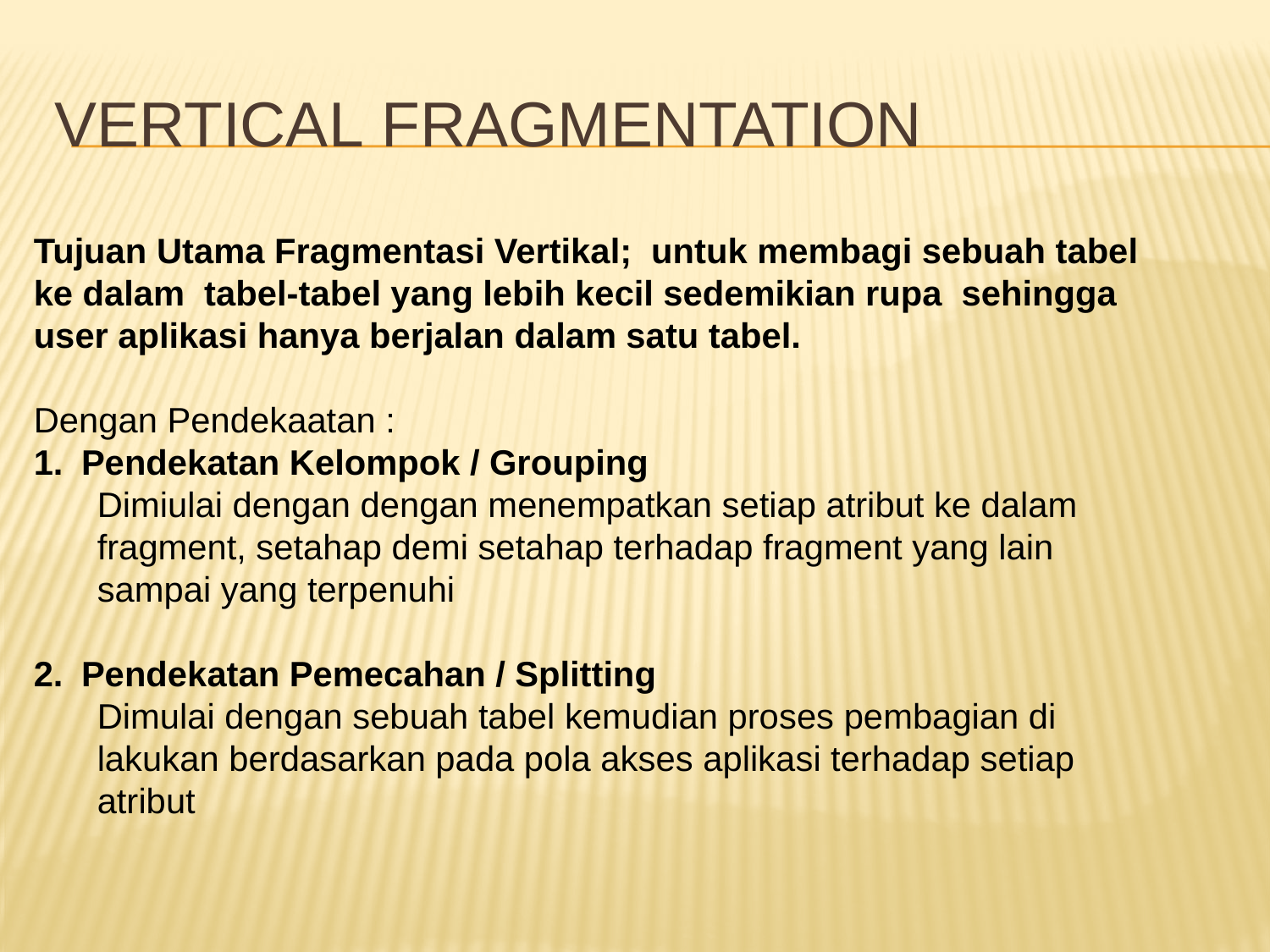

# Vertical Fragmentation
Tujuan Utama Fragmentasi Vertikal;  untuk membagi sebuah tabel ke dalam  tabel-tabel yang lebih kecil sedemikian rupa  sehingga user aplikasi hanya berjalan dalam satu tabel.

Dengan Pendekaatan :
Pendekatan Kelompok / Grouping
Dimiulai dengan dengan menempatkan setiap atribut ke dalam fragment, setahap demi setahap terhadap fragment yang lain sampai yang terpenuhi

Pendekatan Pemecahan / Splitting
Dimulai dengan sebuah tabel kemudian proses pembagian di lakukan berdasarkan pada pola akses aplikasi terhadap setiap atribut